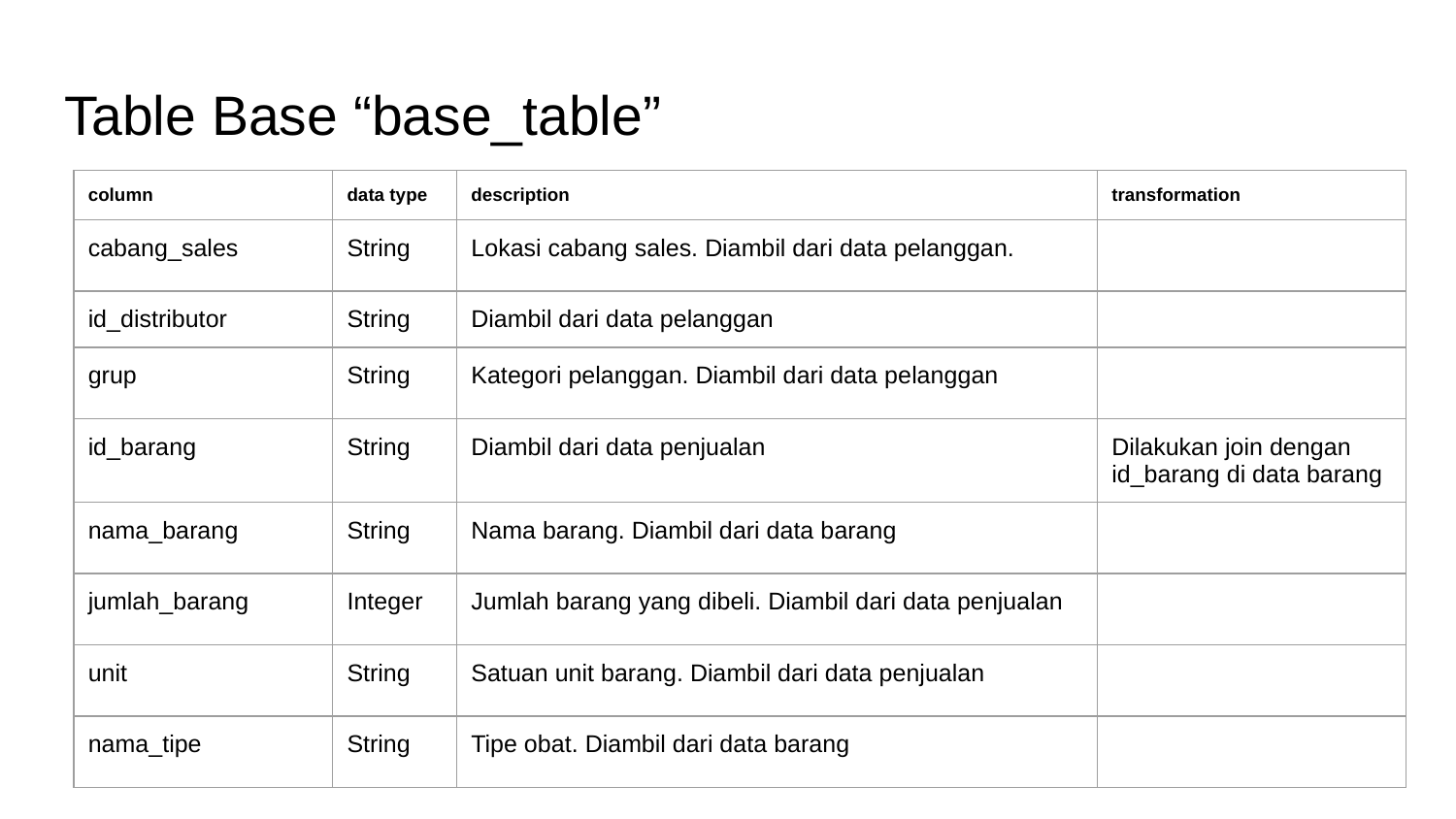

# Table Base “base_table”
| column | data type | description | transformation |
| --- | --- | --- | --- |
| cabang\_sales | String | Lokasi cabang sales. Diambil dari data pelanggan. |  |
| id\_distributor | String | Diambil dari data pelanggan |  |
| grup | String | Kategori pelanggan. Diambil dari data pelanggan |  |
| id\_barang | String | Diambil dari data penjualan | Dilakukan join dengan id\_barang di data barang |
| nama\_barang | String | Nama barang. Diambil dari data barang |  |
| jumlah\_barang | Integer | Jumlah barang yang dibeli. Diambil dari data penjualan |  |
| unit | String | Satuan unit barang. Diambil dari data penjualan |  |
| nama\_tipe | String | Tipe obat. Diambil dari data barang |  |